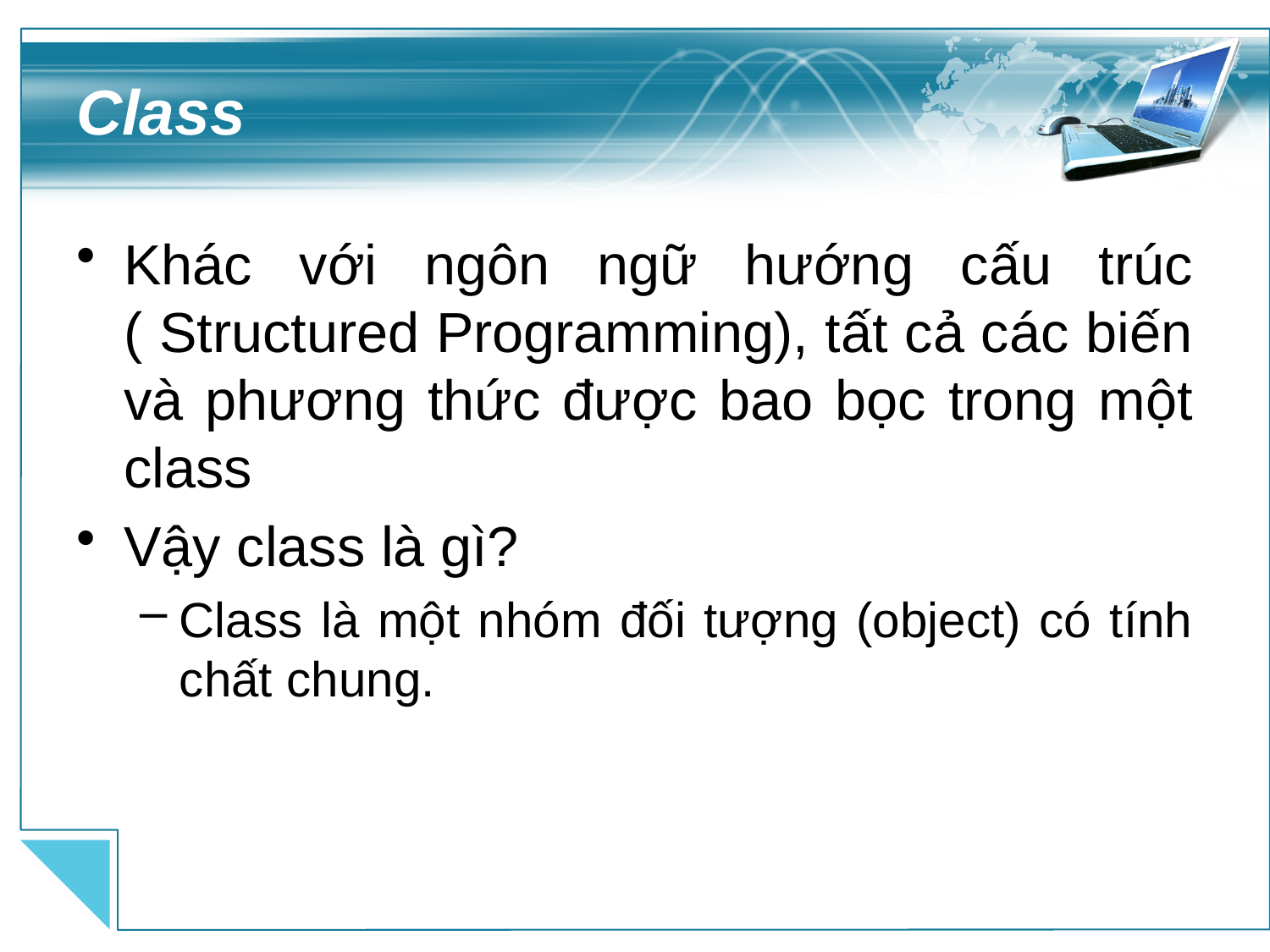

# Class
Khác với ngôn ngữ hướng cấu trúc ( Structured Programming), tất cả các biến và phương thức được bao bọc trong một class
Vậy class là gì?
Class là một nhóm đối tượng (object) có tính chất chung.